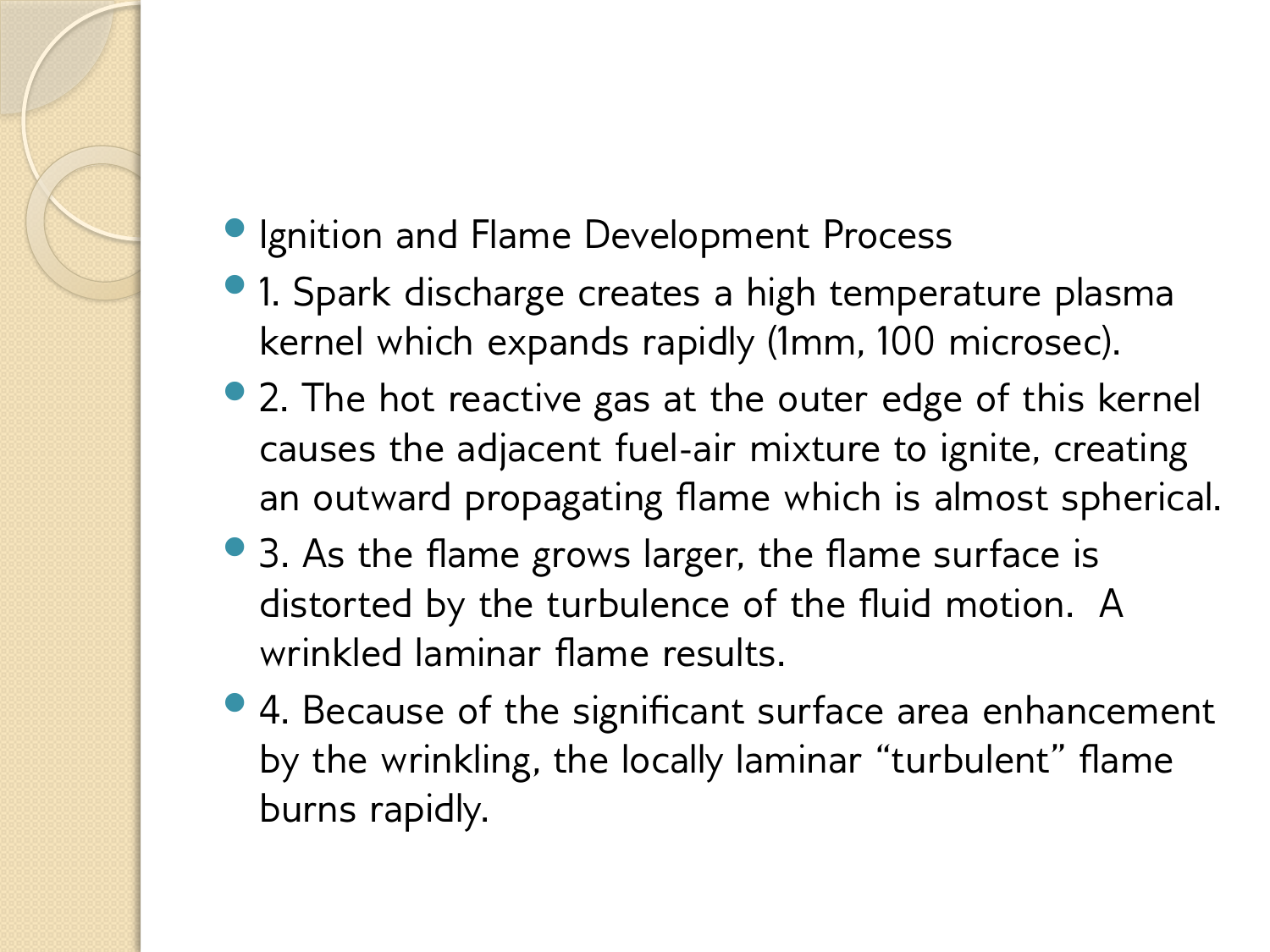

#
Ignition and Flame Development Process
1. Spark discharge creates a high temperature plasma kernel which expands rapidly (1mm, 100 microsec).
2. The hot reactive gas at the outer edge of this kernel causes the adjacent fuel-air mixture to ignite, creating an outward propagating flame which is almost spherical.
3. As the flame grows larger, the flame surface is distorted by the turbulence of the fluid motion.  A wrinkled laminar flame results.
4. Because of the significant surface area enhancement by the wrinkling, the locally laminar “turbulent” flame burns rapidly.